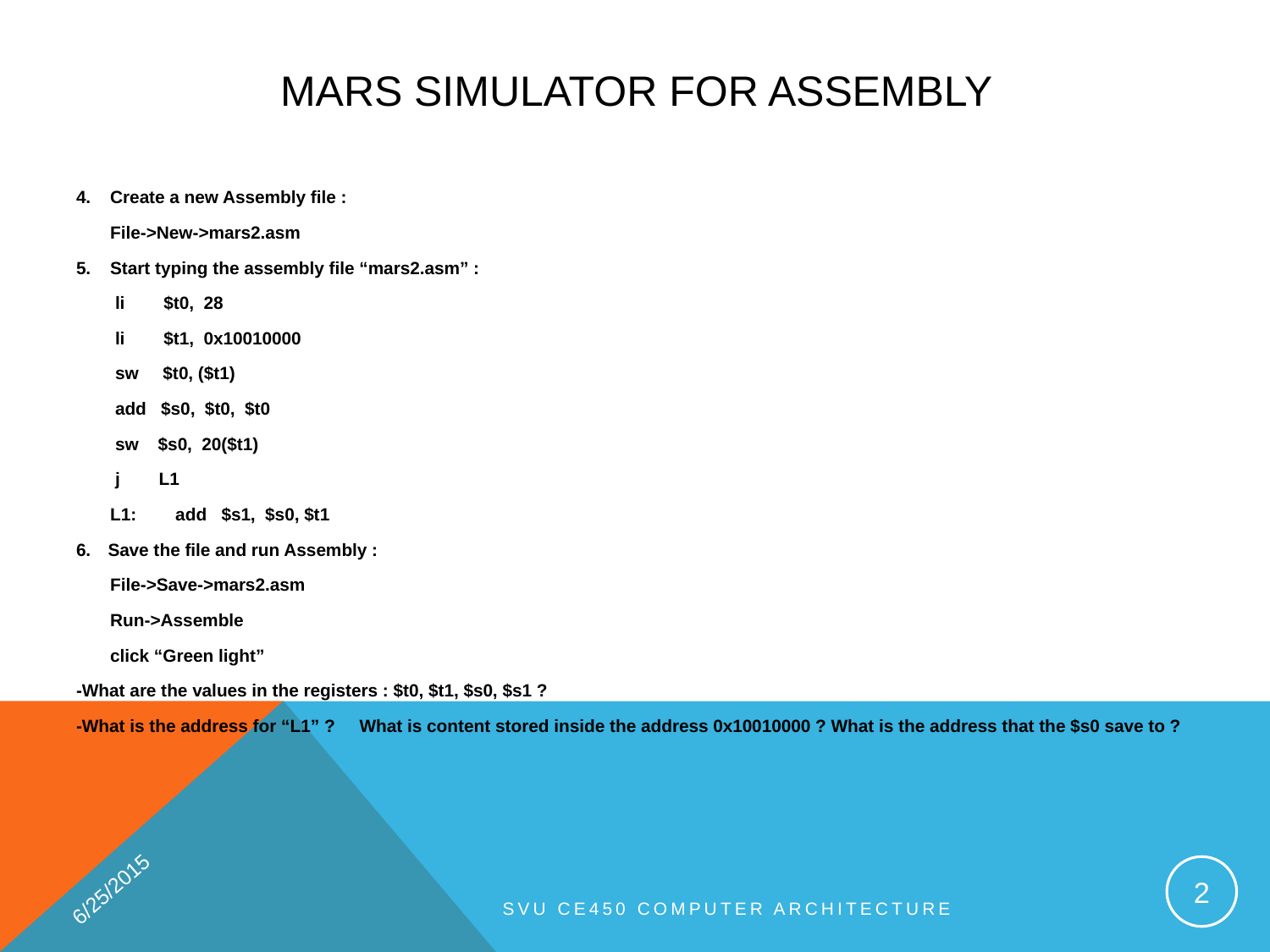

# MARS Simulator for Assembly
4.    Create a new Assembly file :
       File->New->mars2.asm
5.    Start typing the assembly file “mars2.asm” :
        li        $t0,  28
        li        $t1,  0x10010000
        sw     $t0, ($t1)
        add   $s0,  $t0,  $t0
        sw    $s0,  20($t1)
        j        L1
       L1:        add   $s1,  $s0, $t1
Save the file and run Assembly :
       File->Save->mars2.asm
       Run->Assemble
       click “Green light”
-What are the values in the registers : $t0, $t1, $s0, $s1 ?
-What is the address for “L1” ?     What is content stored inside the address 0x10010000 ? What is the address that the $s0 save to ?
6/25/2015
2
SVU CE450 COMPUTER ARCHITECTURE